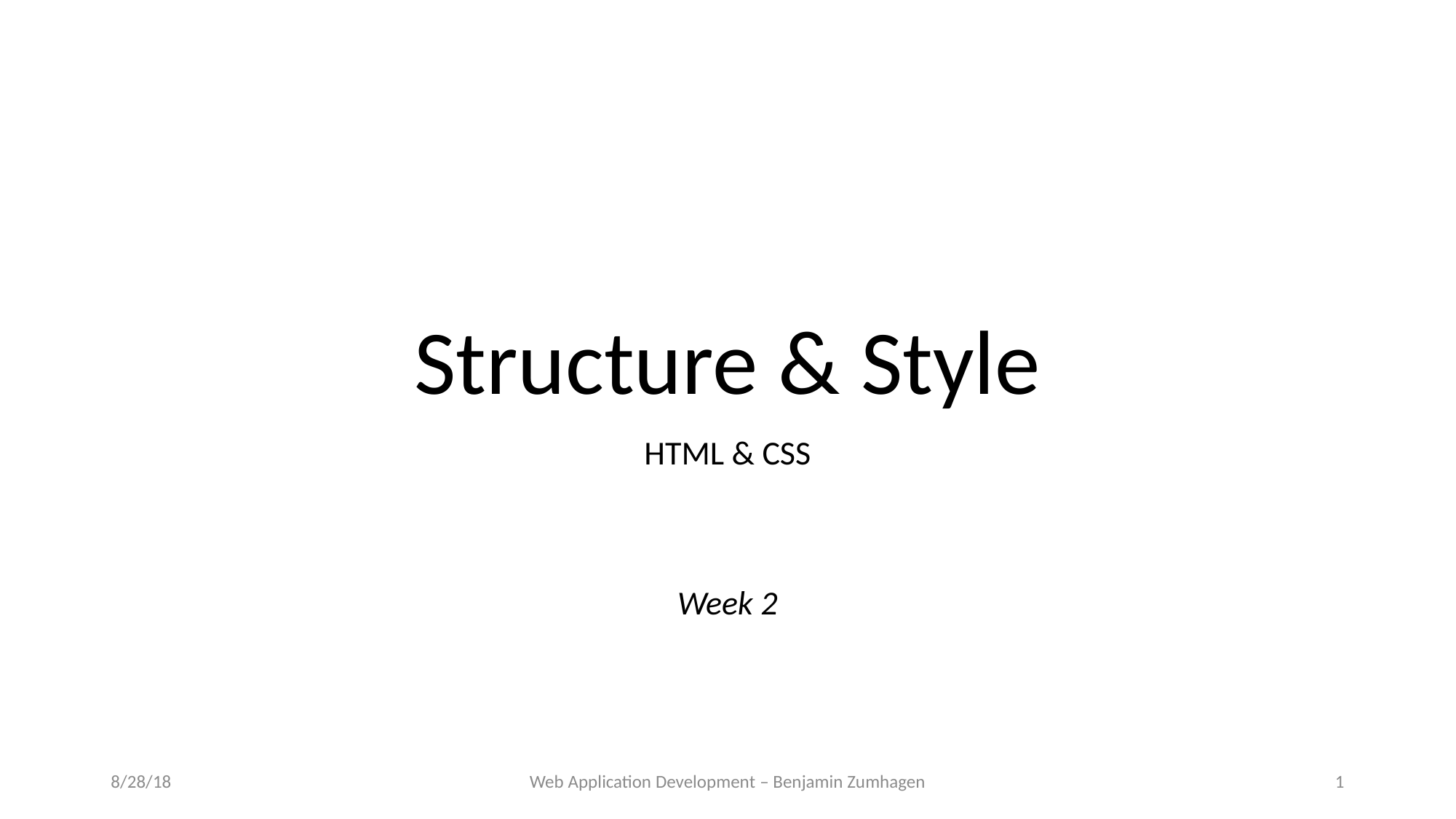

# Structure & Style
HTML & CSS

Week 2
8/28/18
Web Application Development – Benjamin Zumhagen
1